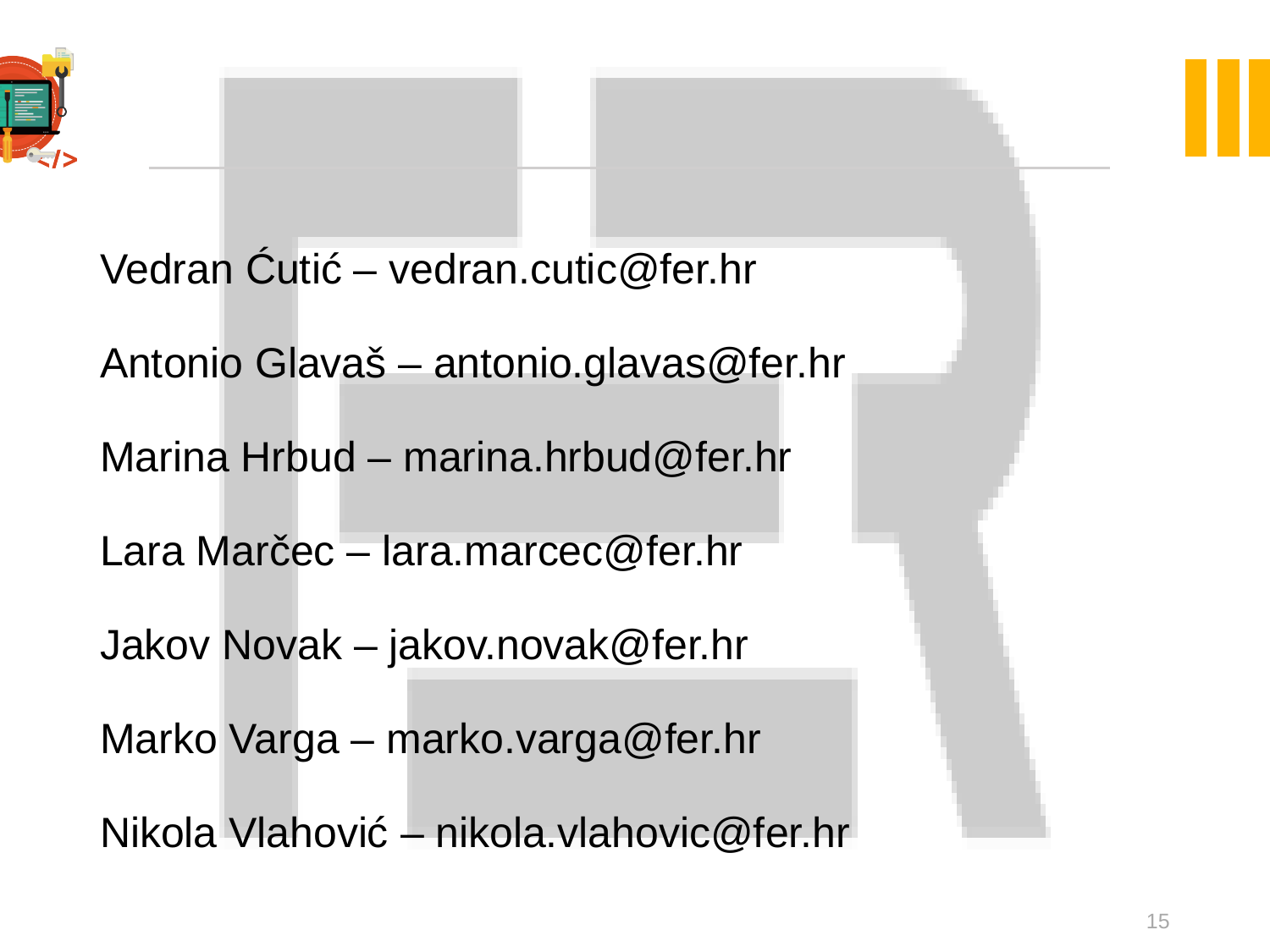

#
Vedran Ćutić – vedran.cutic@fer.hr
Antonio Glavaš – antonio.glavas@fer.hr
Marina Hrbud – marina.hrbud@fer.hr
Lara Marčec – lara.marcec@fer.hr
Jakov Novak – jakov.novak@fer.hr
Marko Varga – marko.varga@fer.hr
Nikola Vlahović – nikola.vlahovic@fer.hr
15